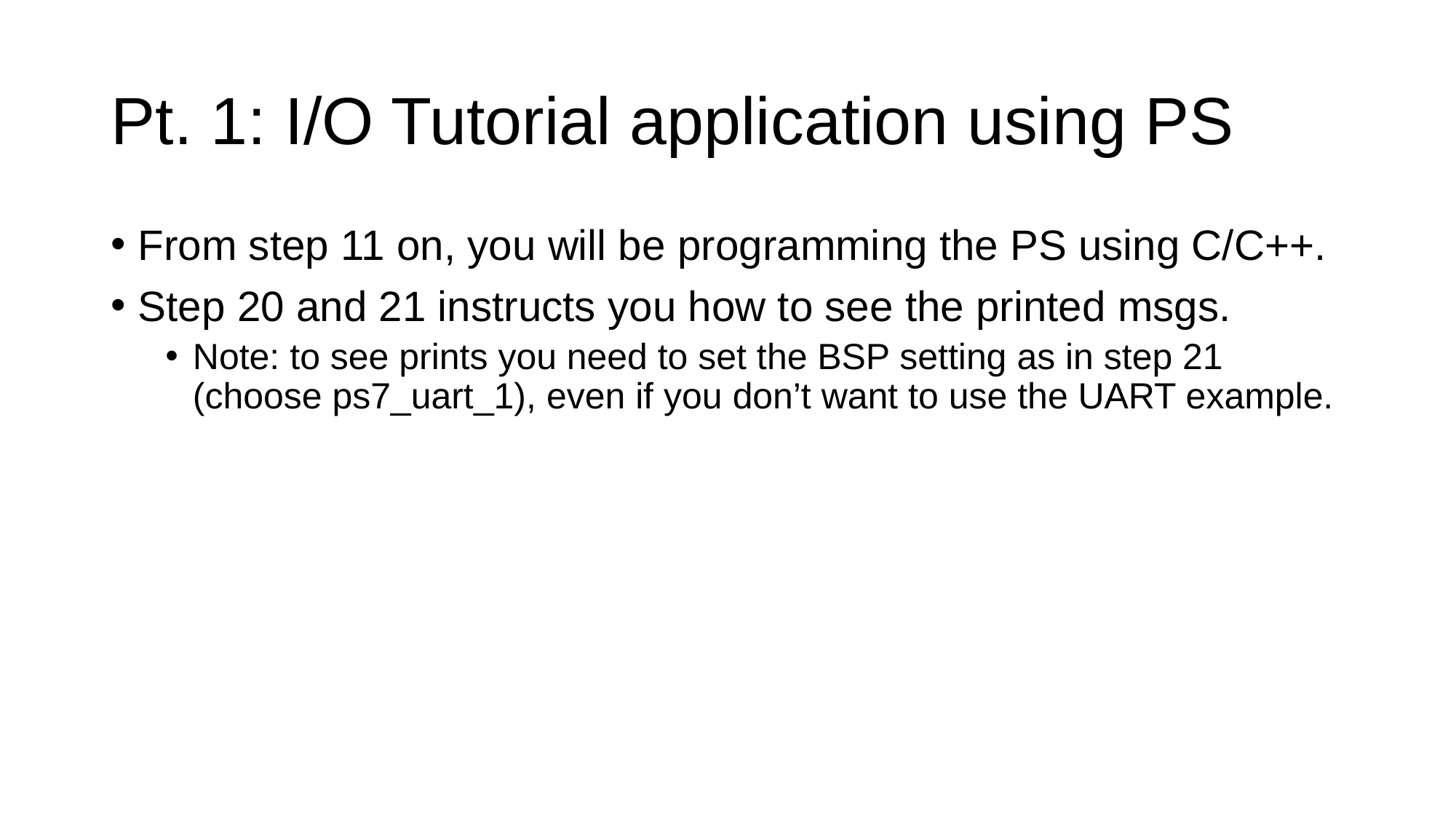

# Pt. 1: I/O Tutorial application using PS
From step 11 on, you will be programming the PS using C/C++.
Step 20 and 21 instructs you how to see the printed msgs.
Note: to see prints you need to set the BSP setting as in step 21 (choose ps7_uart_1), even if you don’t want to use the UART example.